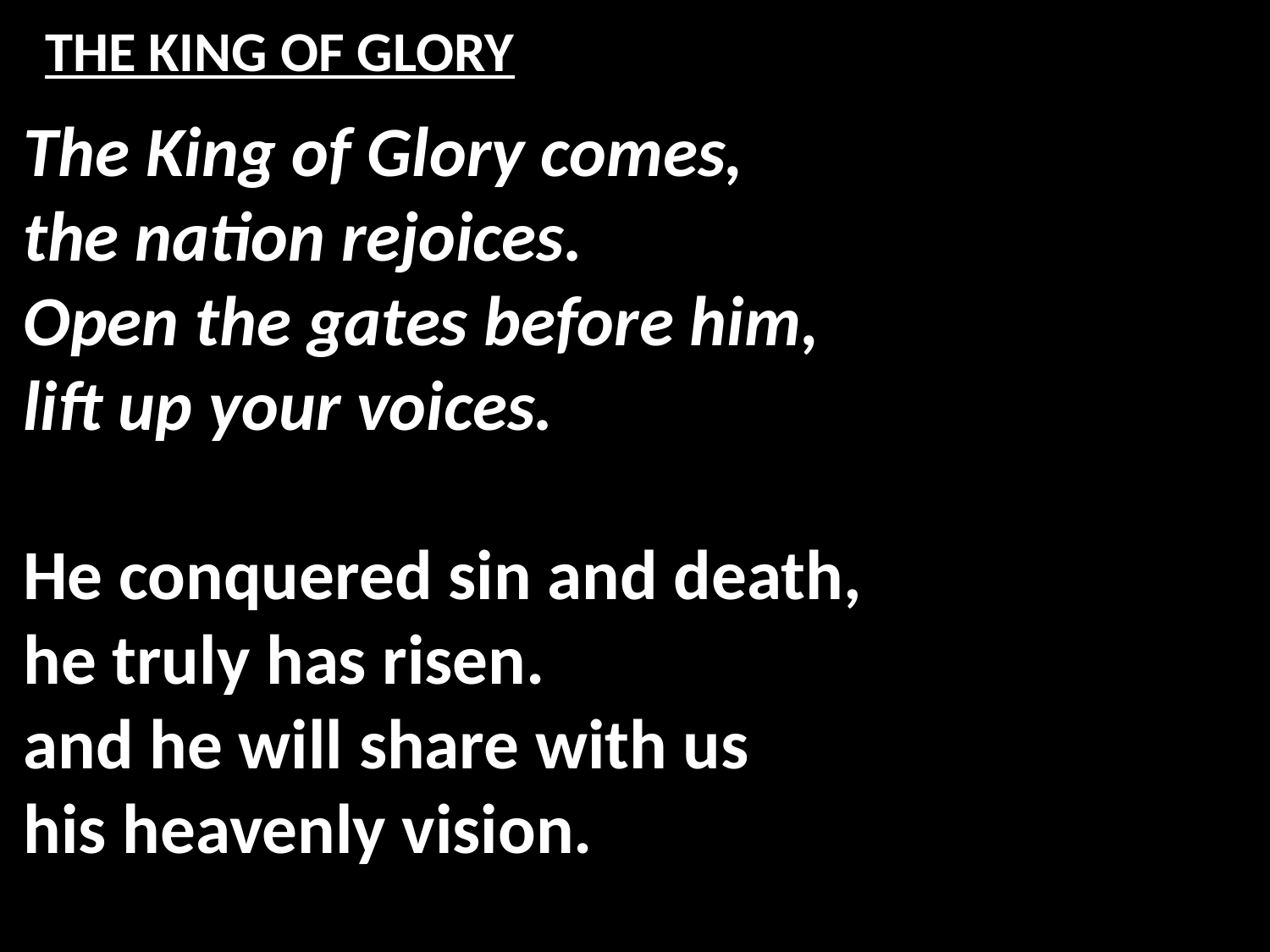

# THE KING OF GLORY
The King of Glory comes,
the nation rejoices.
Open the gates before him,
lift up your voices.

He conquered sin and death,
he truly has risen.
and he will share with us
his heavenly vision.